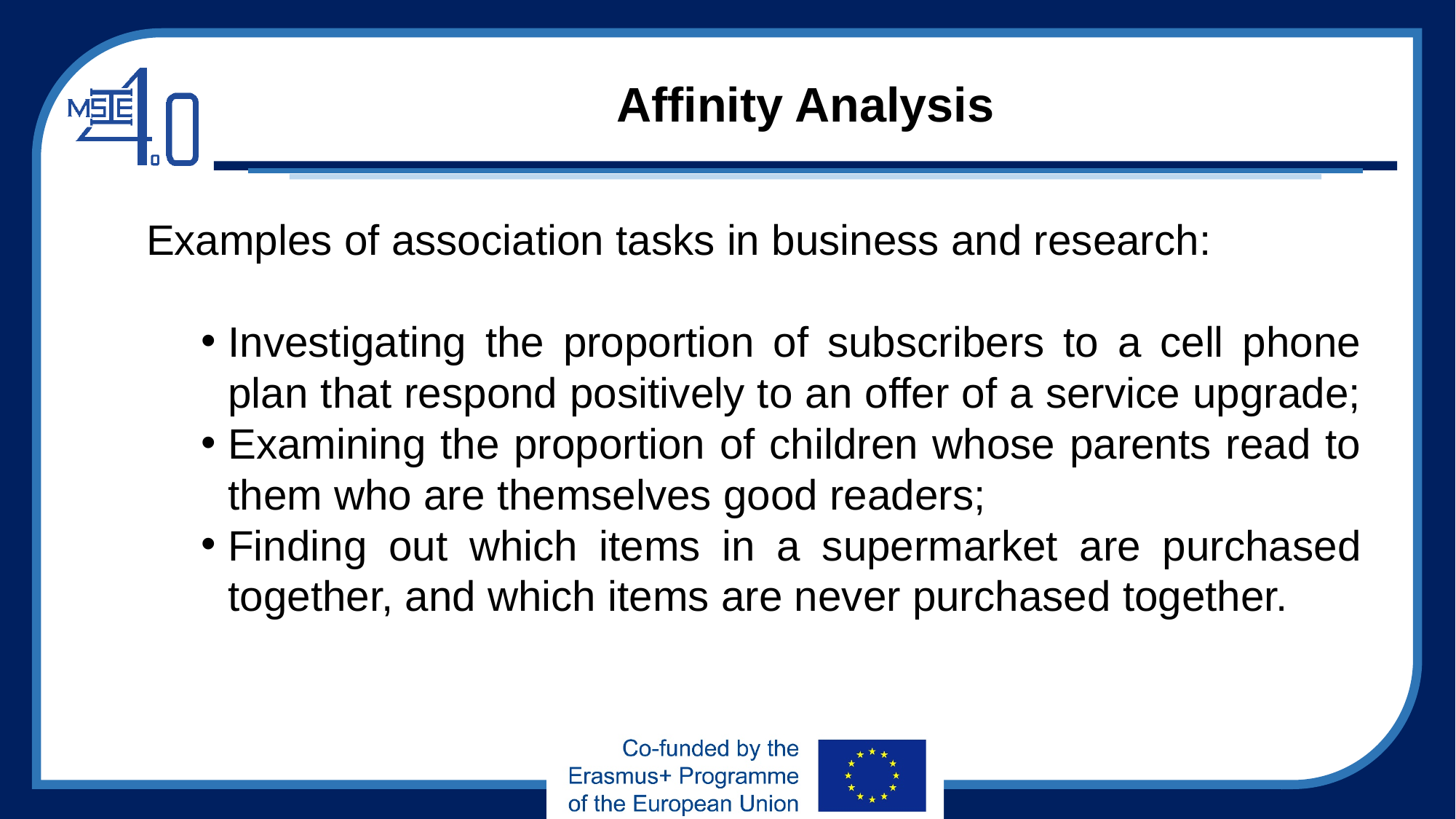

# Affinity Analysis
Examples of association tasks in business and research:

Investigating the proportion of subscribers to a cell phone plan that respond positively to an offer of a service upgrade;
Examining the proportion of children whose parents read to them who are themselves good readers;
Finding out which items in a supermarket are purchased together, and which items are never purchased together.